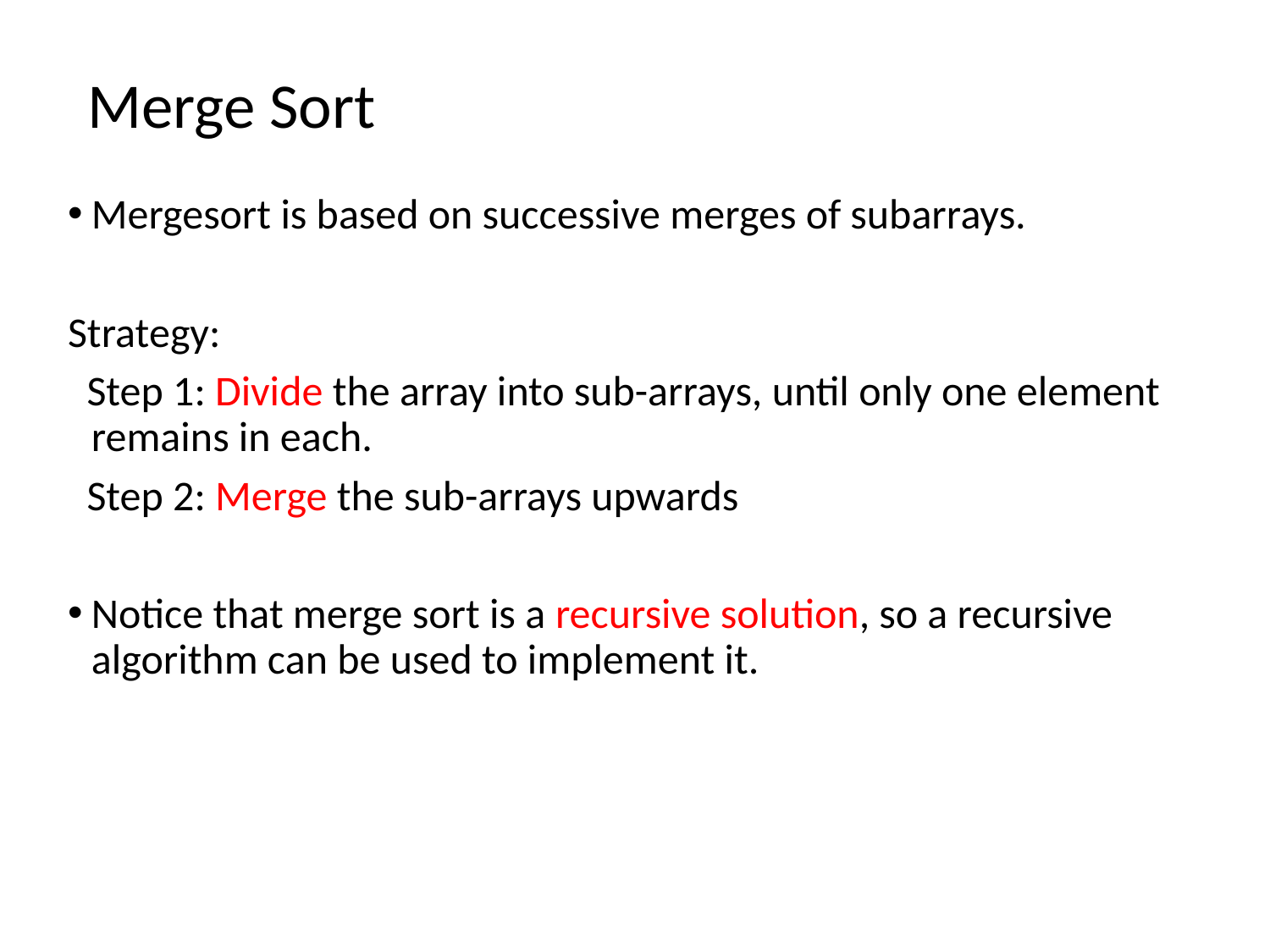

Merge Sort
Mergesort is based on successive merges of subarrays.

Strategy:
  Step 1: Divide the array into sub-arrays, until only one element remains in each.
  Step 2: Merge the sub-arrays upwards

Notice that merge sort is a recursive solution, so a recursive algorithm can be used to implement it.